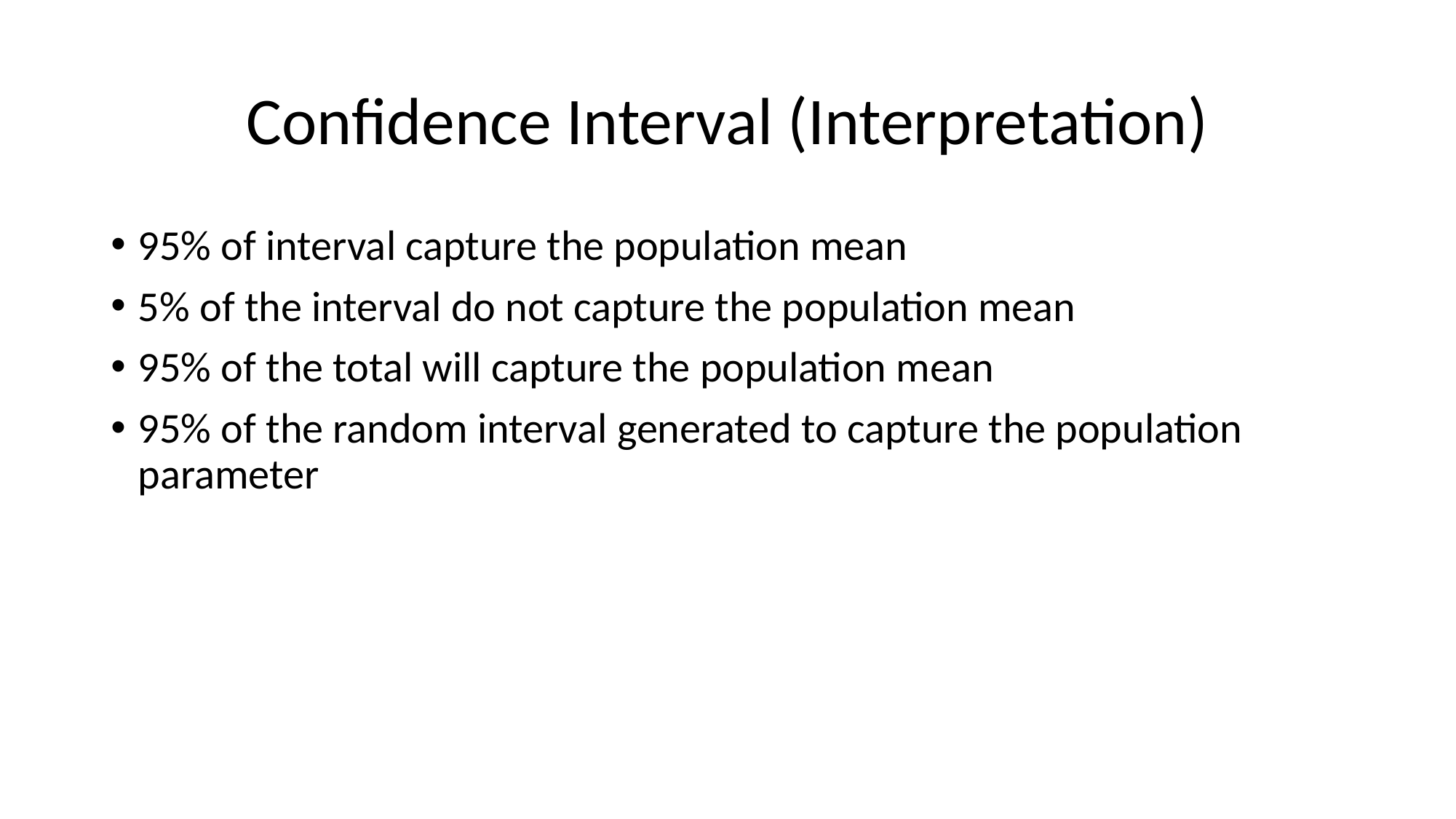

# Confidence Interval (Interpretation)
95% of interval capture the population mean
5% of the interval do not capture the population mean
95% of the total will capture the population mean
95% of the random interval generated to capture the population parameter